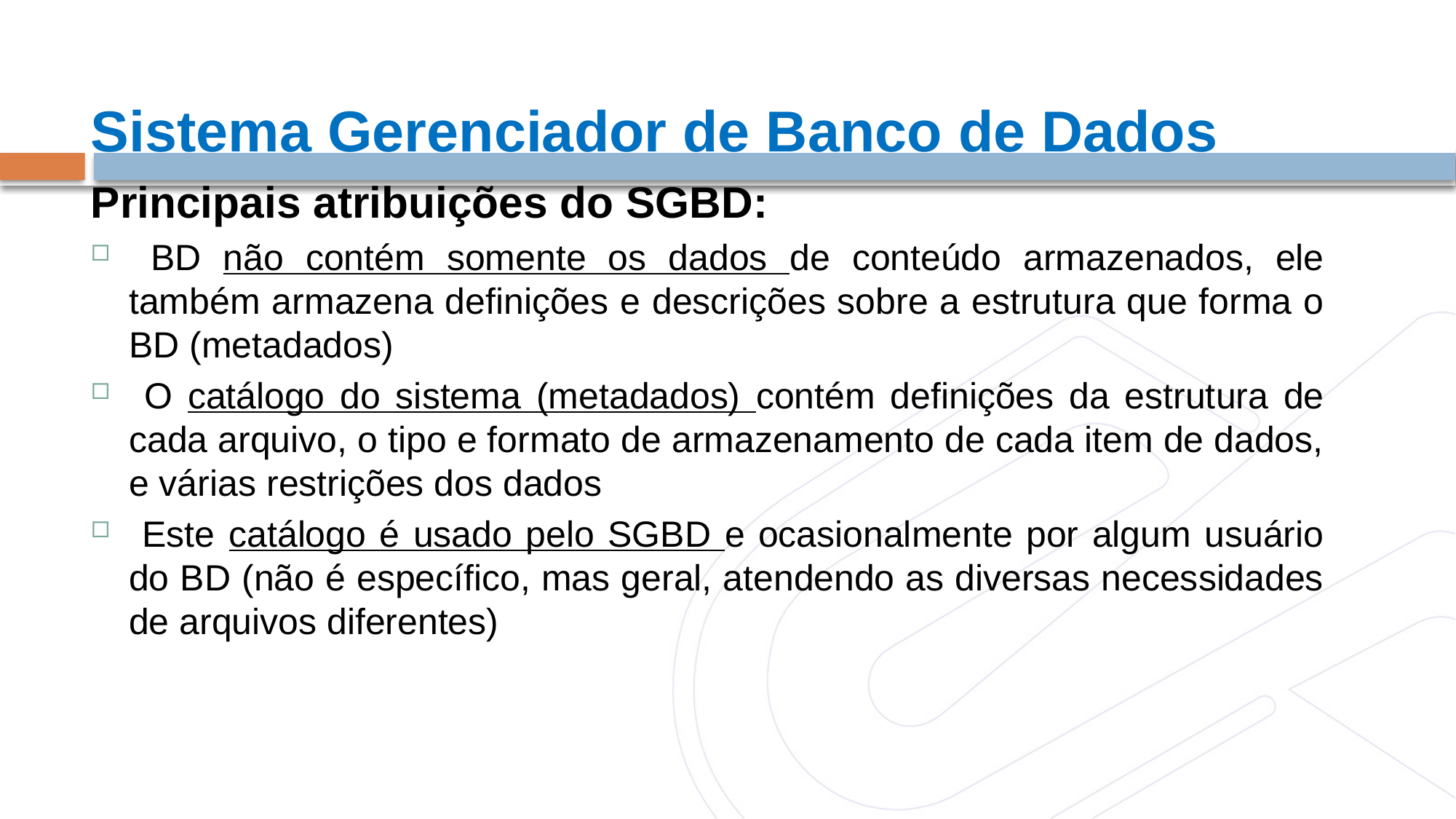

Sistema Gerenciador de Banco de Dados
Principais atribuições do SGBD:
 BD não contém somente os dados de conteúdo armazenados, ele também armazena definições e descrições sobre a estrutura que forma o BD (metadados)
 O catálogo do sistema (metadados) contém definições da estrutura de cada arquivo, o tipo e formato de armazenamento de cada item de dados, e várias restrições dos dados
 Este catálogo é usado pelo SGBD e ocasionalmente por algum usuário do BD (não é específico, mas geral, atendendo as diversas necessidades de arquivos diferentes)